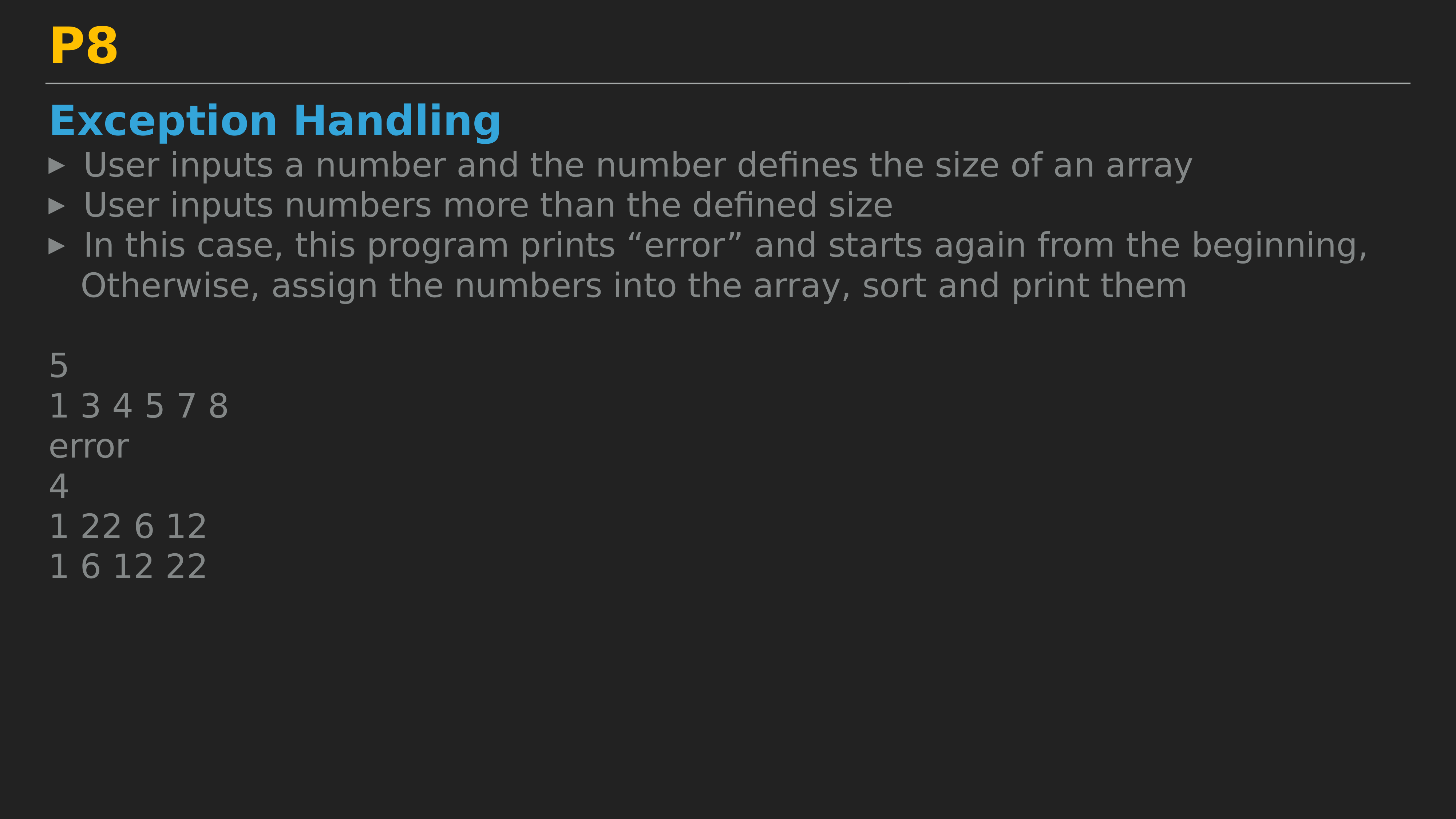

P8
Exception Handling
User inputs a number and the number defines the size of an array
User inputs numbers more than the defined size
In this case, this program prints “error” and starts again from the beginning,
   Otherwise, assign the numbers into the array, sort and print them

5
1 3 4 5 7 8
error
4
1 22 6 12
1 6 12 22